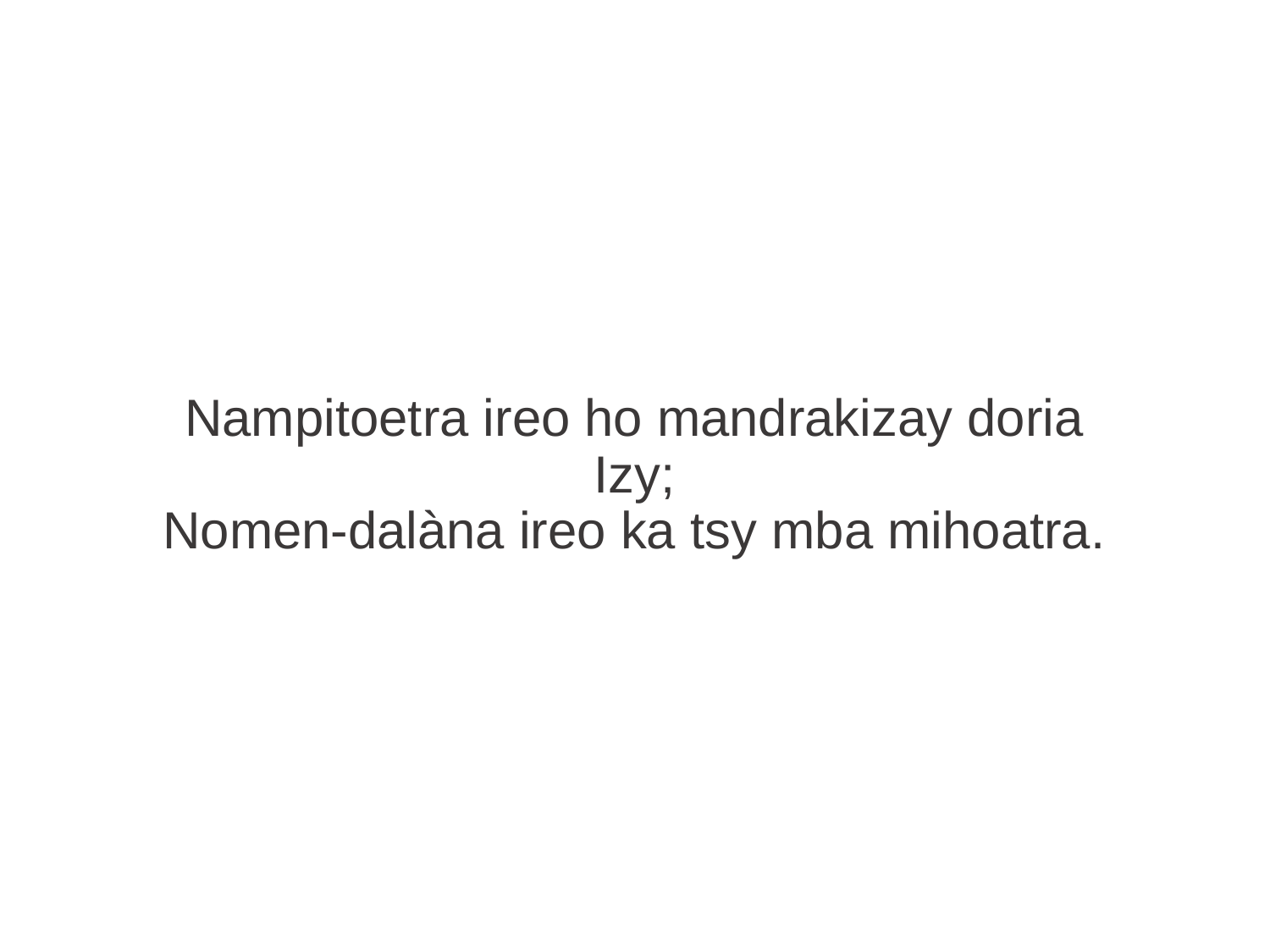

Nampitoetra ireo ho mandrakizay doria
Izy;
Nomen-dalàna ireo ka tsy mba mihoatra.